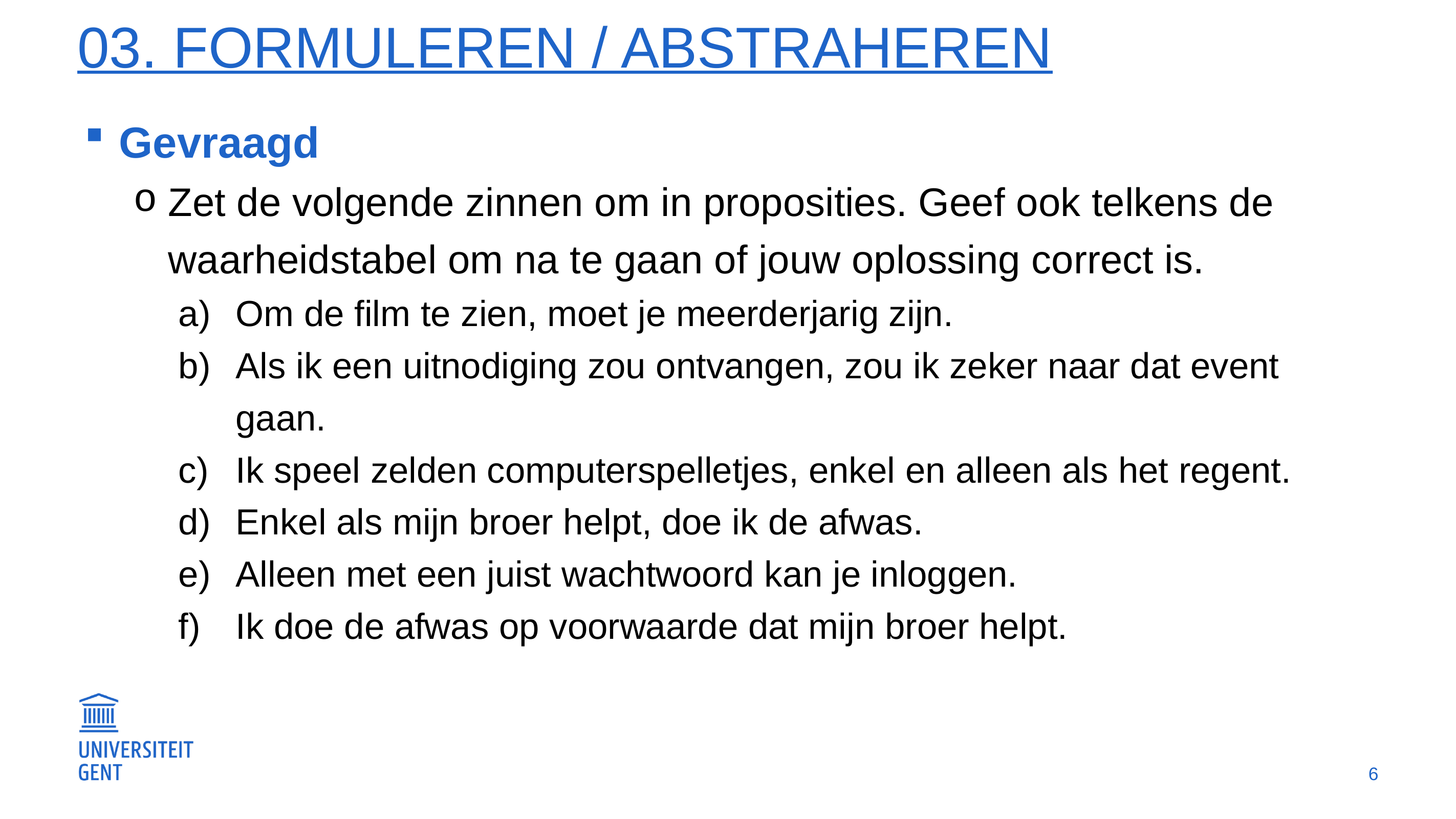

# 03. Formuleren / abstraheren
Gevraagd
Zet de volgende zinnen om in proposities. Geef ook telkens de waarheidstabel om na te gaan of jouw oplossing correct is.
Om de film te zien, moet je meerderjarig zijn.
Als ik een uitnodiging zou ontvangen, zou ik zeker naar dat event gaan.
Ik speel zelden computerspelletjes, enkel en alleen als het regent.
Enkel als mijn broer helpt, doe ik de afwas.
Alleen met een juist wachtwoord kan je inloggen.
Ik doe de afwas op voorwaarde dat mijn broer helpt.
6